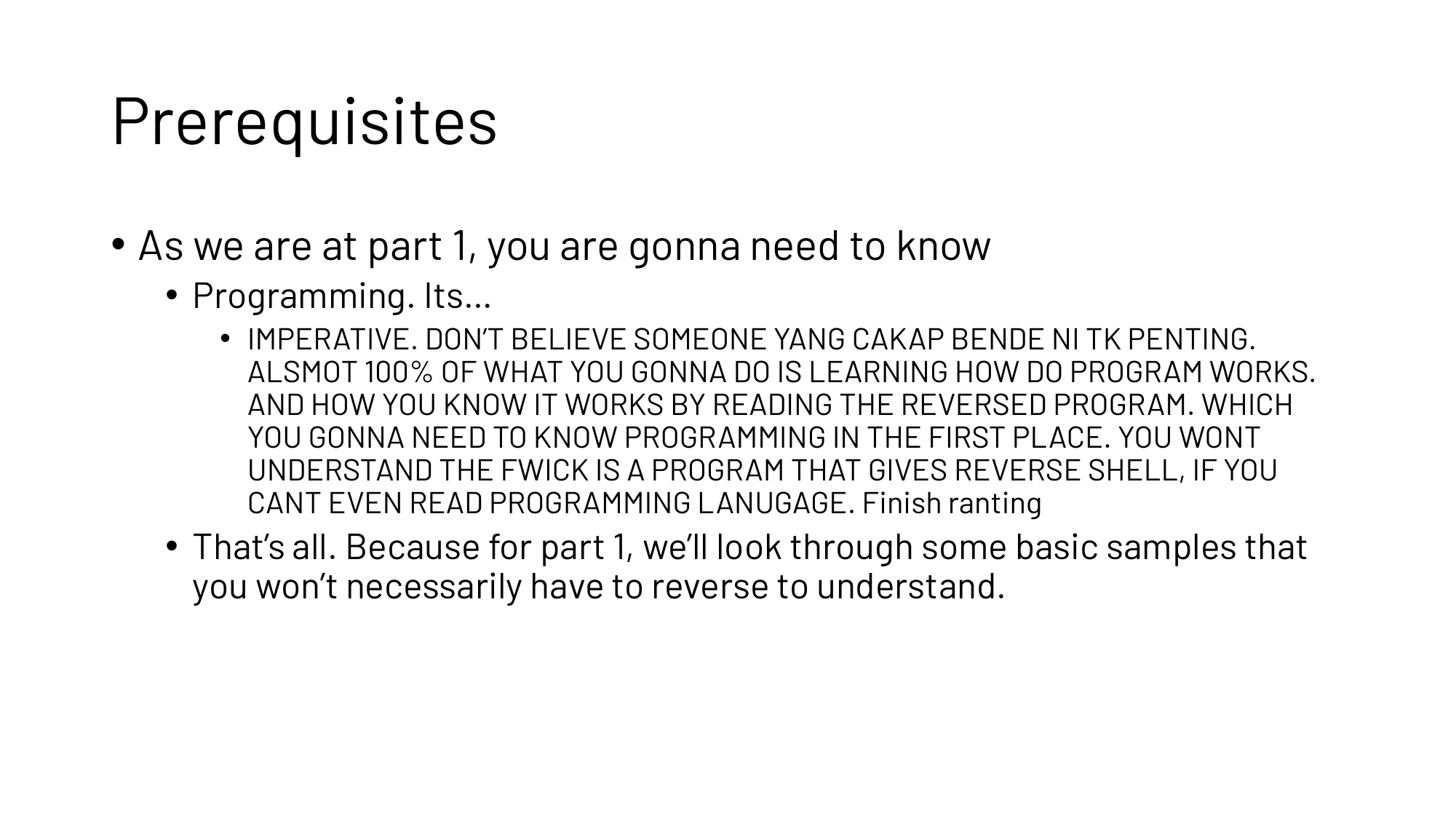

# Prerequisites
As we are at part 1, you are gonna need to know
Programming. Its…
IMPERATIVE. DON’T BELIEVE SOMEONE YANG CAKAP BENDE NI TK PENTING. ALSMOT 100% OF WHAT YOU GONNA DO IS LEARNING HOW DO PROGRAM WORKS. AND HOW YOU KNOW IT WORKS BY READING THE REVERSED PROGRAM. WHICH YOU GONNA NEED TO KNOW PROGRAMMING IN THE FIRST PLACE. YOU WONT UNDERSTAND THE FWICK IS A PROGRAM THAT GIVES REVERSE SHELL, IF YOU CANT EVEN READ PROGRAMMING LANUGAGE. Finish ranting
That’s all. Because for part 1, we’ll look through some basic samples that you won’t necessarily have to reverse to understand.